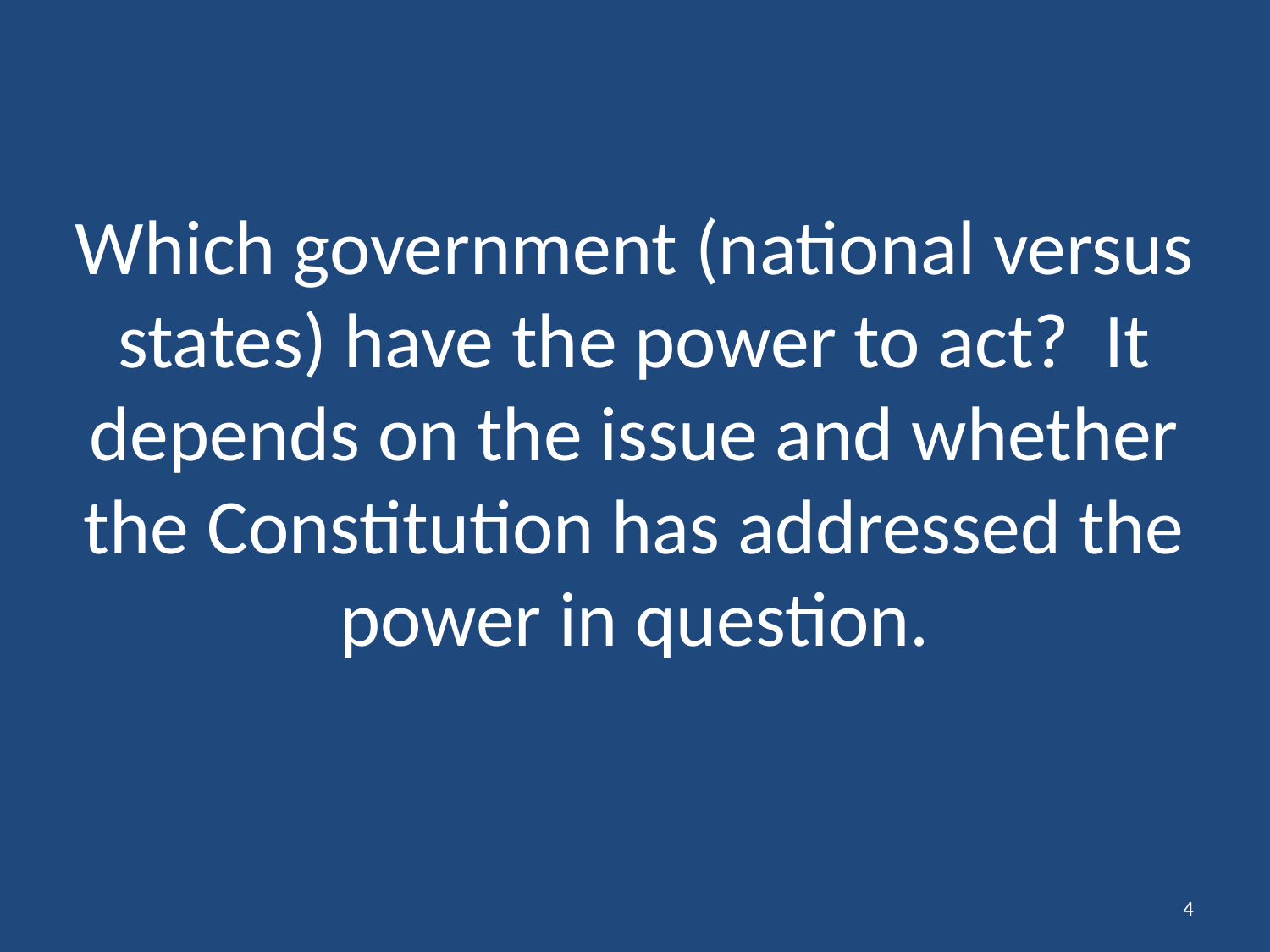

# Which government (national versus states) have the power to act?  It depends on the issue and whether the Constitution has addressed the power in question.
4